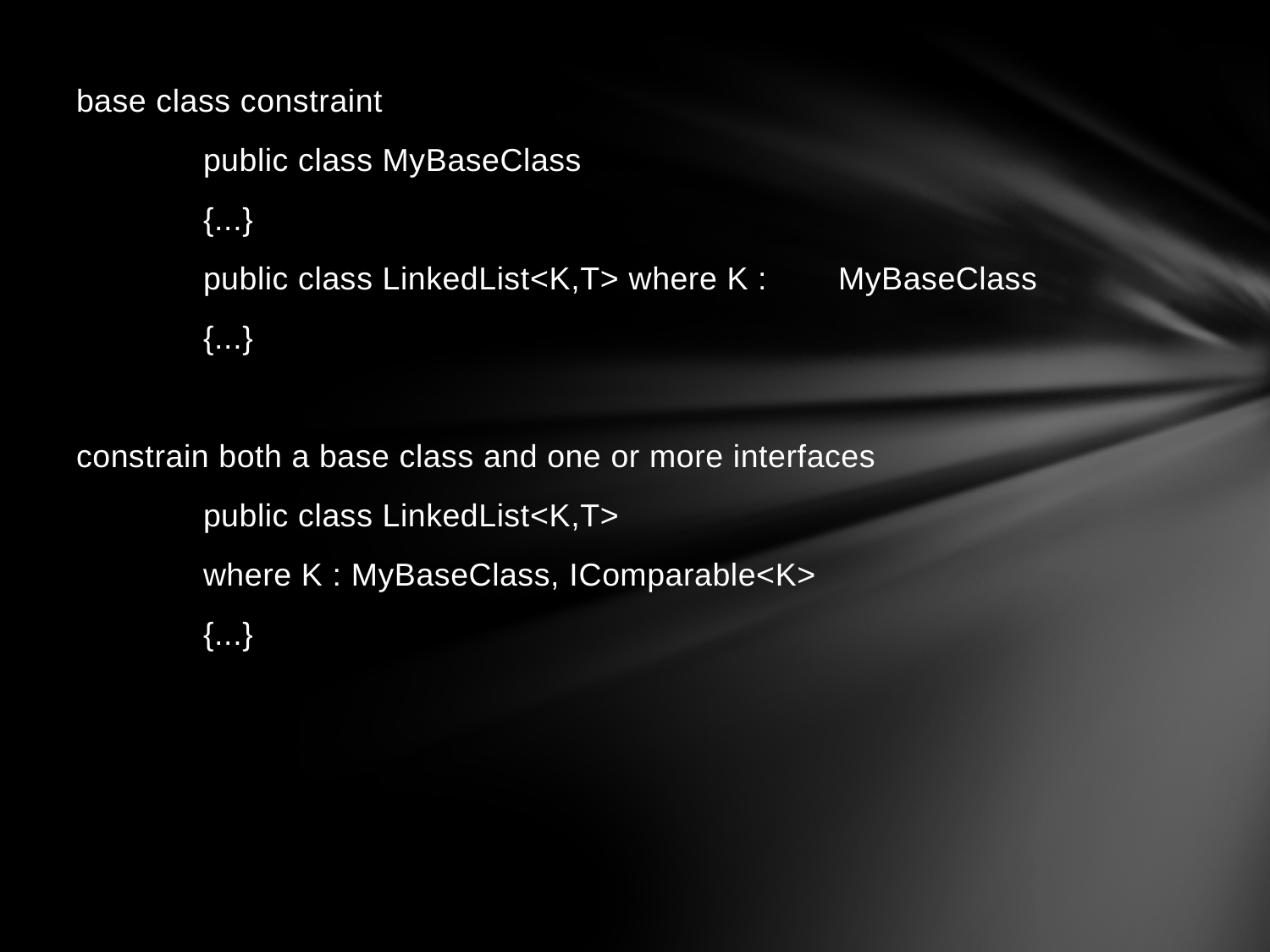

base class constraint
	public class MyBaseClass
	{...}
	public class LinkedList<K,T> where K : 	MyBaseClass
	{...}

constrain both a base class and one or more interfaces
	public class LinkedList<K,T>
	where K : MyBaseClass, IComparable<K>
	{...}